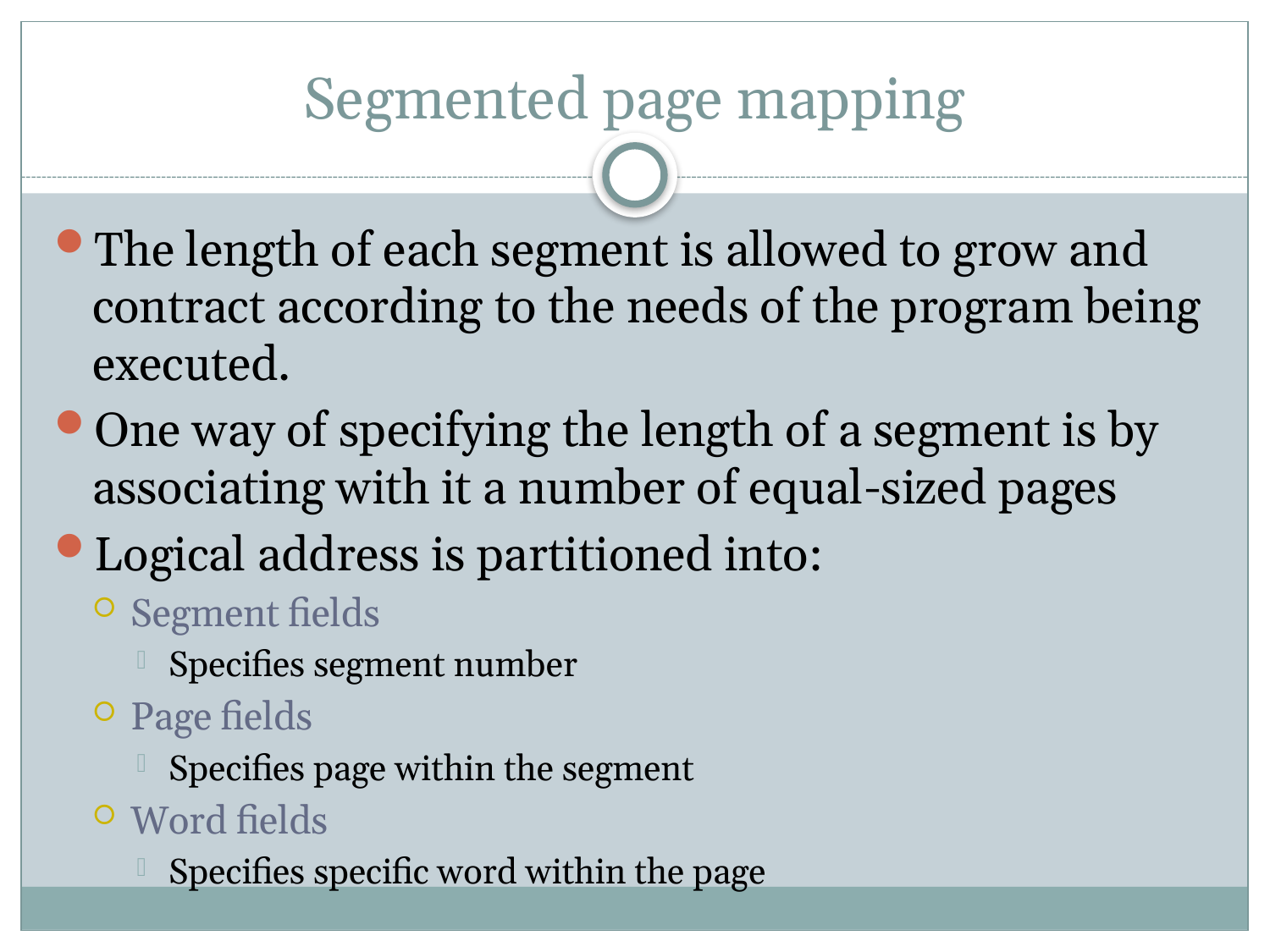

# Segmented page mapping
The length of each segment is allowed to grow and contract according to the needs of the program being executed.
One way of specifying the length of a segment is by associating with it a number of equal-sized pages
Logical address is partitioned into:
Segment fields
Specifies segment number
Page fields
Specifies page within the segment
Word fields
Specifies specific word within the page